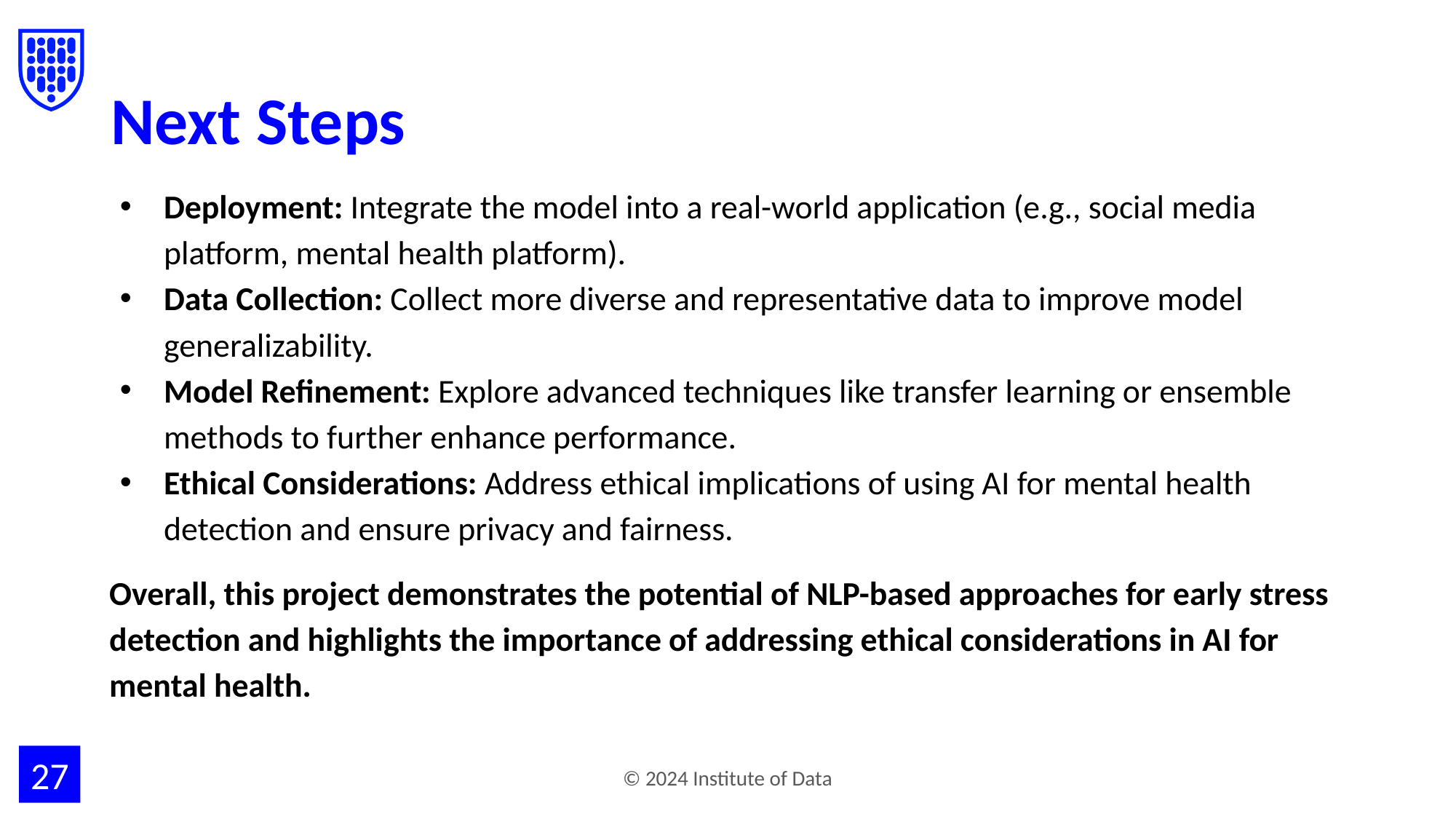

# Next Steps
Deployment: Integrate the model into a real-world application (e.g., social media platform, mental health platform).
Data Collection: Collect more diverse and representative data to improve model generalizability.
Model Refinement: Explore advanced techniques like transfer learning or ensemble methods to further enhance performance.
Ethical Considerations: Address ethical implications of using AI for mental health detection and ensure privacy and fairness.
Overall, this project demonstrates the potential of NLP-based approaches for early stress detection and highlights the importance of addressing ethical considerations in AI for mental health.